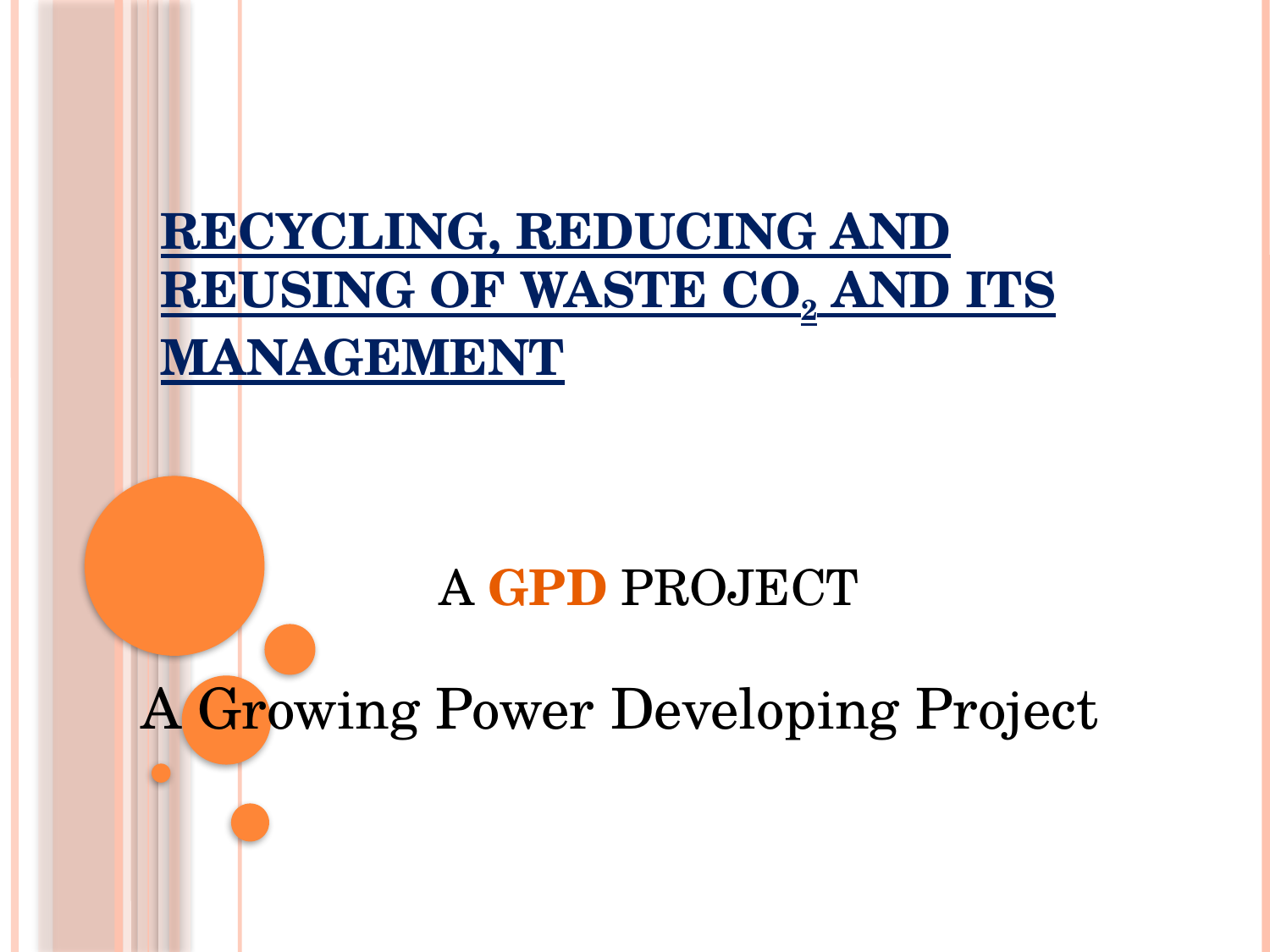

# RECYCLING, Reducing and Reusing OF WASTE CO2 And Its Management
A GPD PROJECT
A Growing Power Developing Project